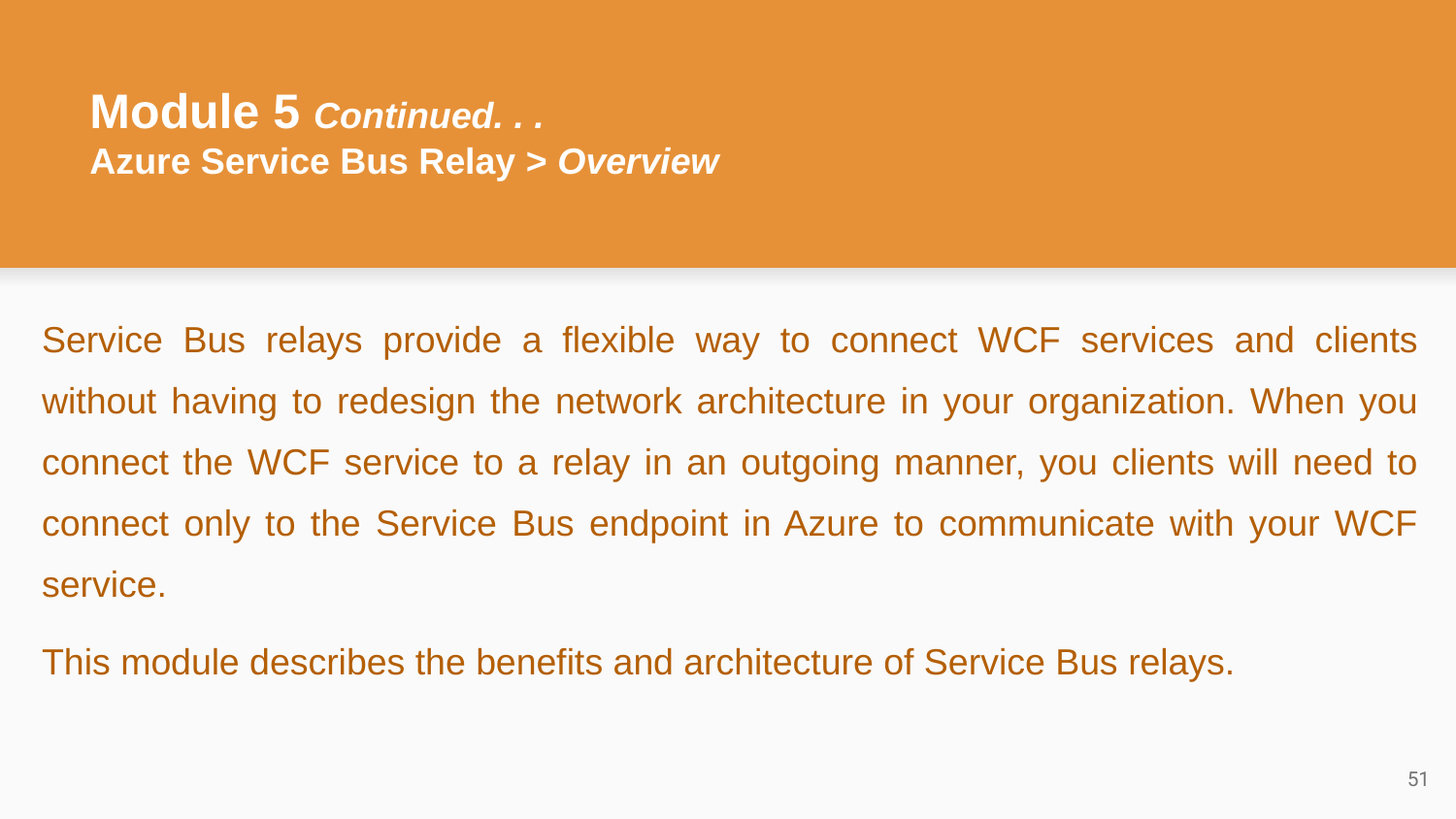

# Module 5 Continued. . .
Azure Service Bus Relay > Overview

Service Bus relays provide a flexible way to connect WCF services and clients without having to redesign the network architecture in your organization. When you connect the WCF service to a relay in an outgoing manner, you clients will need to connect only to the Service Bus endpoint in Azure to communicate with your WCF service.
This module describes the benefits and architecture of Service Bus relays.

51